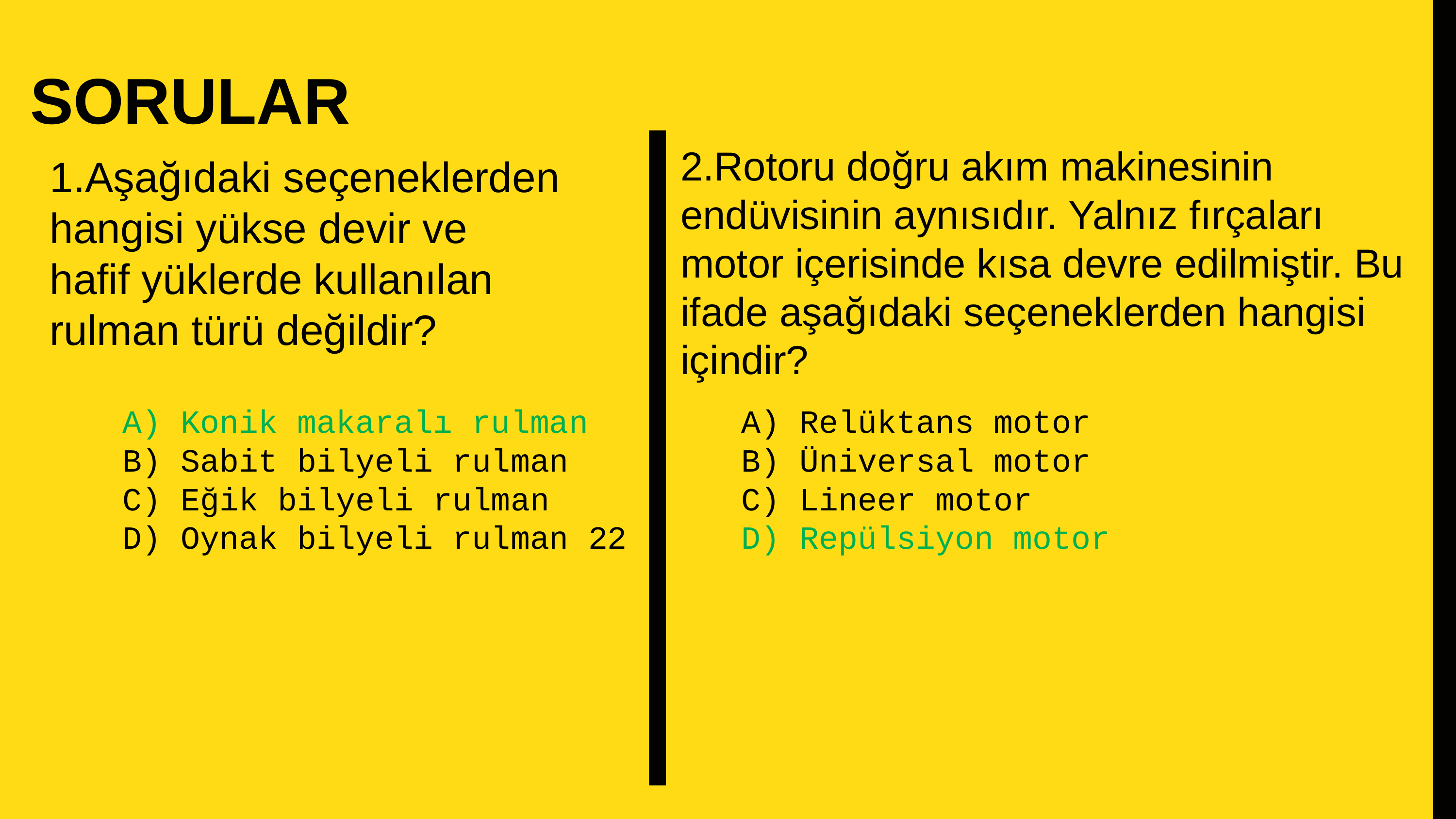

SORULAR

2.Rotoru doğru akım makinesinin
endüvisinin aynısıdır. Yalnız fırçaları motor içerisinde kısa devre edilmiştir. Bu ifade aşağıdaki seçeneklerden hangisi içindir?
1.Aşağıdaki seçeneklerden
hangisi yükse devir ve
hafif yüklerde kullanılan
rulman türü değildir?
A) Konik makaralı rulman
B) Sabit bilyeli rulman
C) Eğik bilyeli rulman
D) Oynak bilyeli rulman 22
A) Relüktans motor
B) Üniversal motor
C) Lineer motor
D) Repülsiyon motor